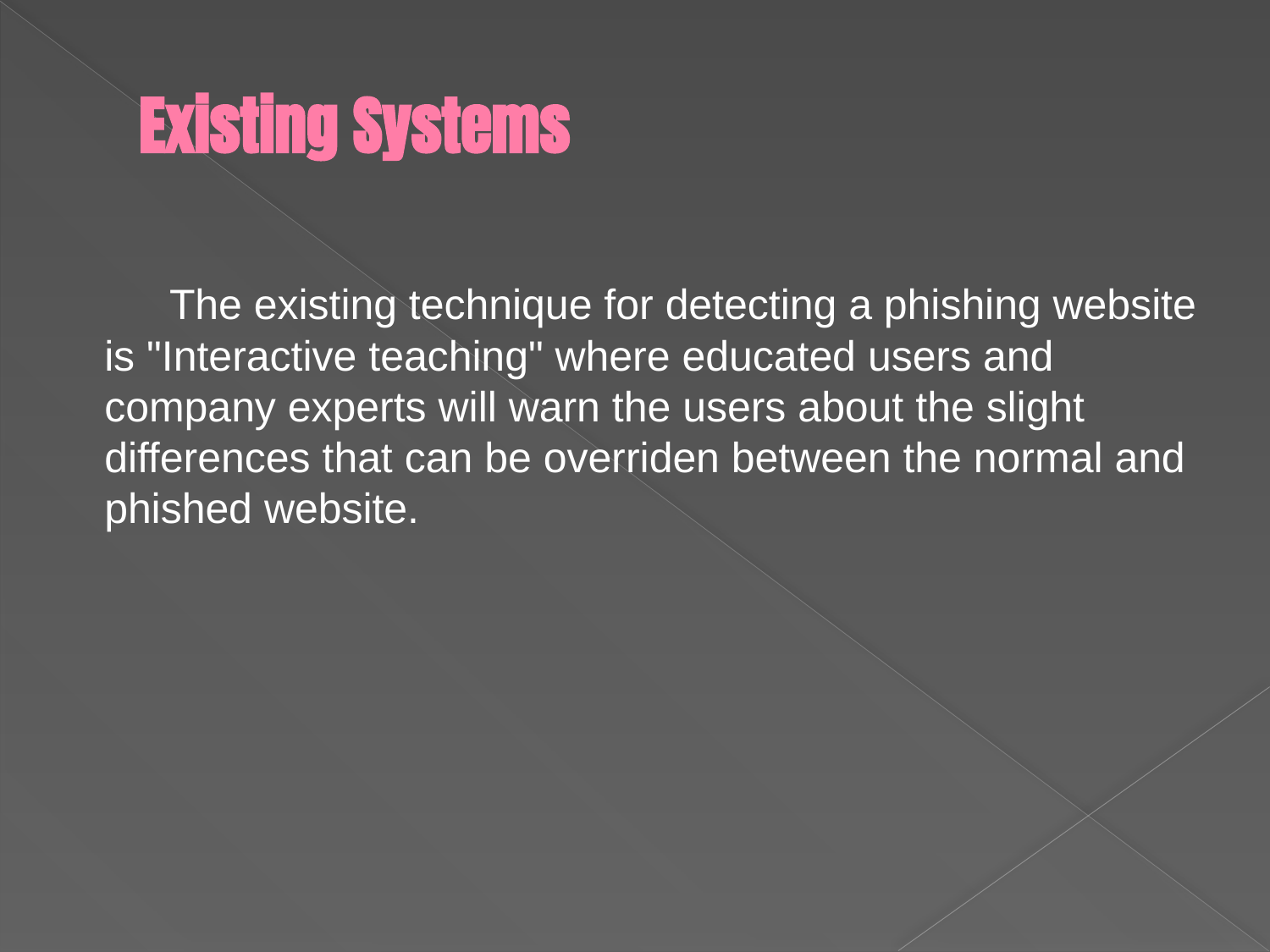

# Existing Systems
         The existing technique for detecting a phishing website is "Interactive teaching" where educated users and company experts will warn the users about the slight differences that can be overriden between the normal and phished website.